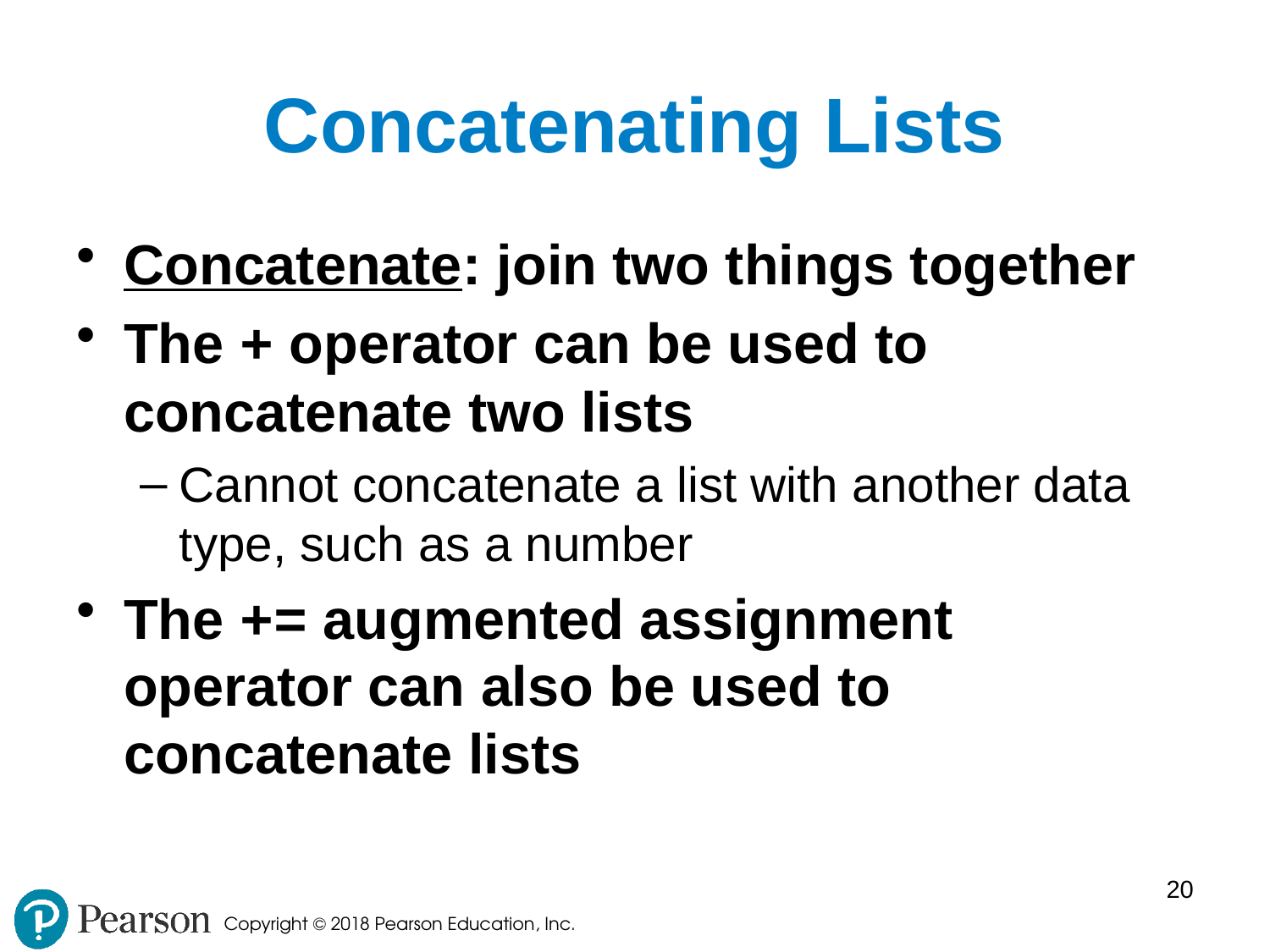

# Concatenating Lists
Concatenate: join two things together
The + operator can be used to concatenate two lists
Cannot concatenate a list with another data type, such as a number
The += augmented assignment operator can also be used to concatenate lists

20